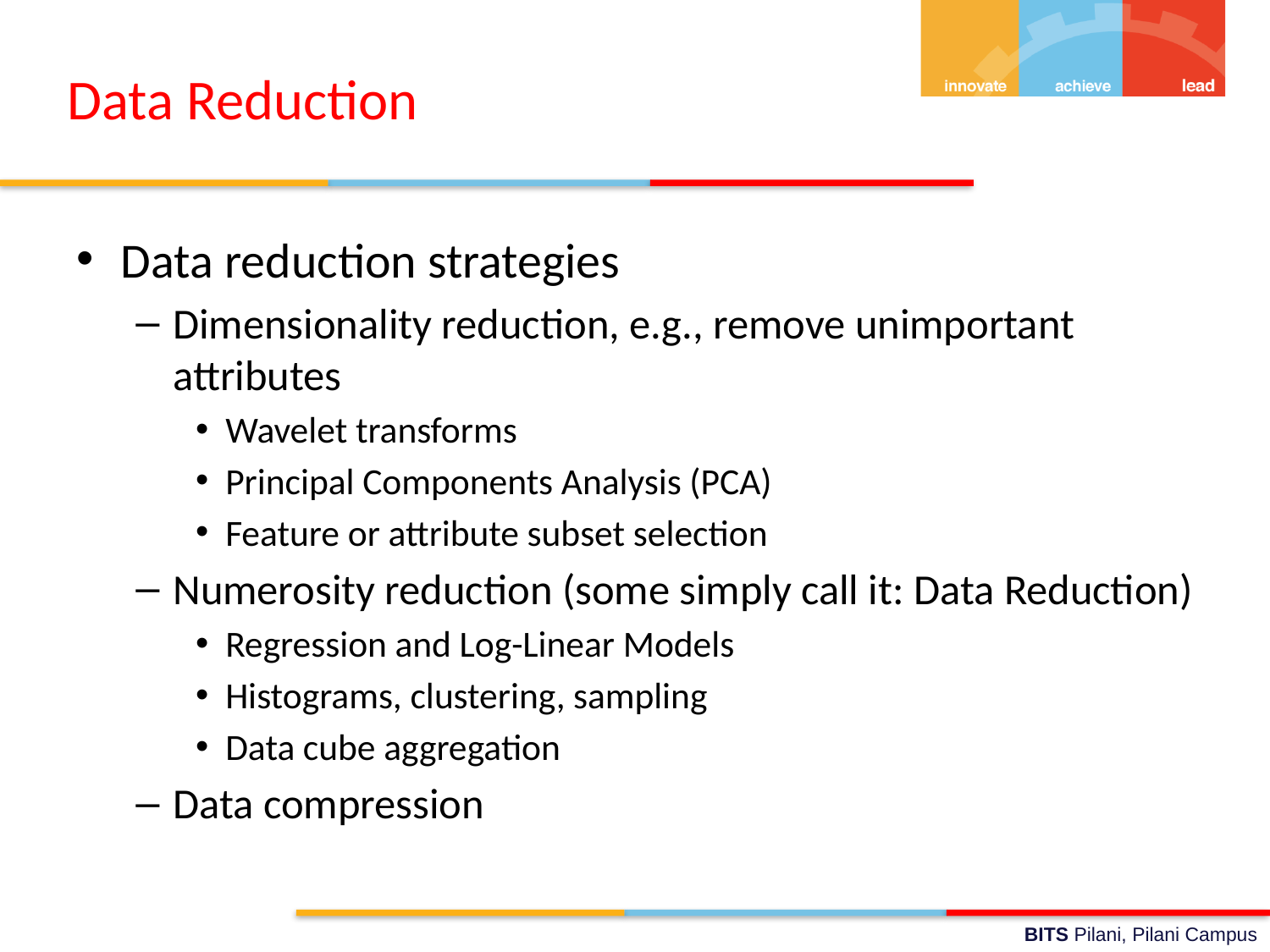

# Data Reduction
Data reduction strategies
Dimensionality reduction, e.g., remove unimportant attributes
Wavelet transforms
Principal Components Analysis (PCA)
Feature or attribute subset selection
Numerosity reduction (some simply call it: Data Reduction)
Regression and Log-Linear Models
Histograms, clustering, sampling
Data cube aggregation
Data compression